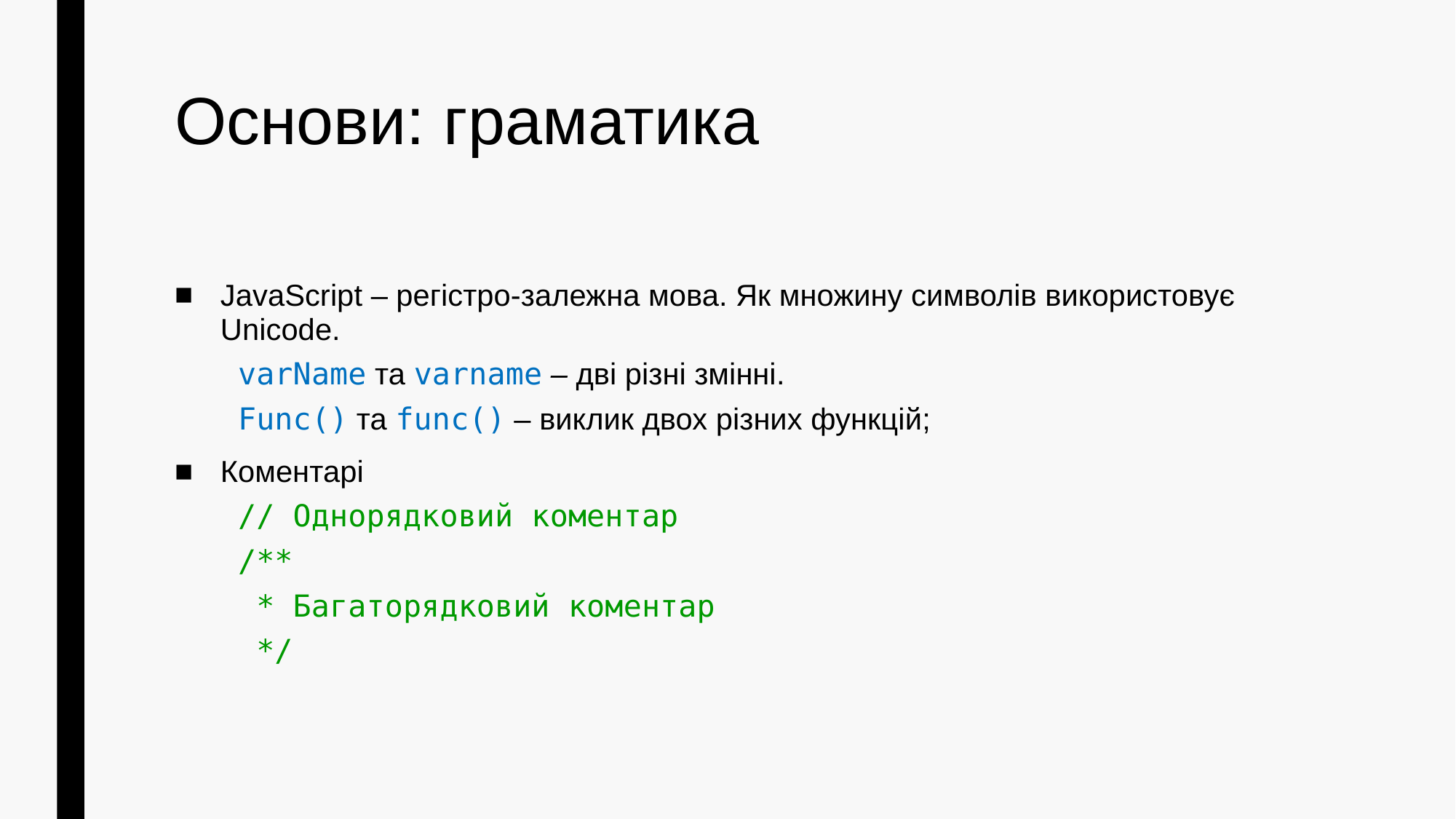

# Основи: граматика
JavaScript – регістро-залежна мова. Як множину символів використовує Unicode.
varName та varname – дві різні змінні.
Func() та func() – виклик двох різних функцій;
Коментарі
// Однорядковий коментар
/**
 * Багаторядковий коментар
 */